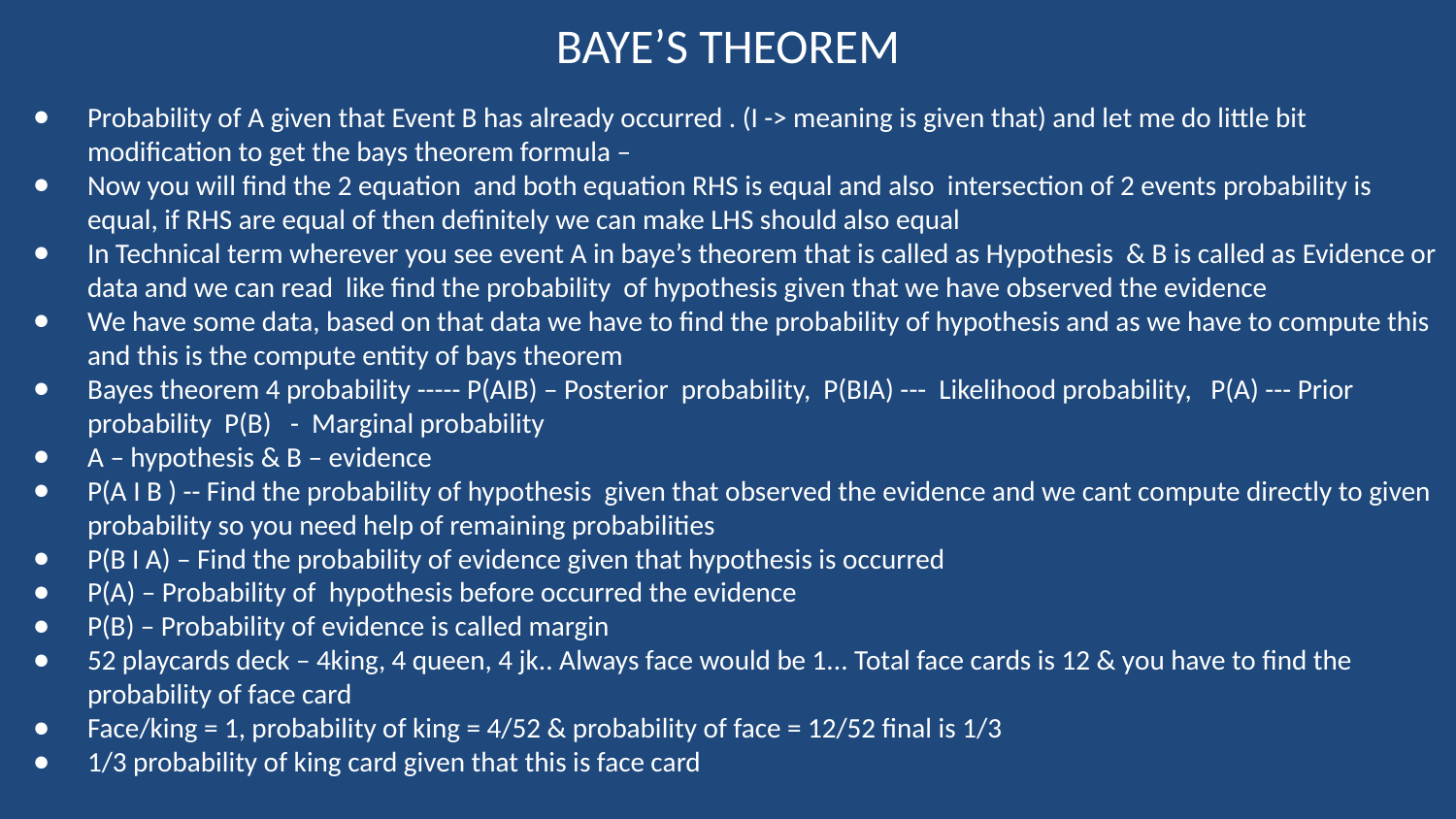

# BAYE’S THEOREM
Probability of A given that Event B has already occurred . (I -> meaning is given that) and let me do little bit modification to get the bays theorem formula –
Now you will find the 2 equation  and both equation RHS is equal and also  intersection of 2 events probability is equal, if RHS are equal of then definitely we can make LHS should also equal
In Technical term wherever you see event A in baye’s theorem that is called as Hypothesis  & B is called as Evidence or data and we can read  like find the probability  of hypothesis given that we have observed the evidence
We have some data, based on that data we have to find the probability of hypothesis and as we have to compute this and this is the compute entity of bays theorem
Bayes theorem 4 probability ----- P(AIB) – Posterior  probability,  P(BIA) ---  Likelihood probability,   P(A) --- Prior probability  P(B)   -  Marginal probability
A – hypothesis & B – evidence
P(A I B ) -- Find the probability of hypothesis  given that observed the evidence and we cant compute directly to given probability so you need help of remaining probabilities
P(B I A) – Find the probability of evidence given that hypothesis is occurred
P(A) – Probability of  hypothesis before occurred the evidence
P(B) – Probability of evidence is called margin
52 playcards deck – 4king, 4 queen, 4 jk.. Always face would be 1... Total face cards is 12 & you have to find the probability of face card
Face/king = 1, probability of king = 4/52 & probability of face = 12/52 final is 1/3
1/3 probability of king card given that this is face card